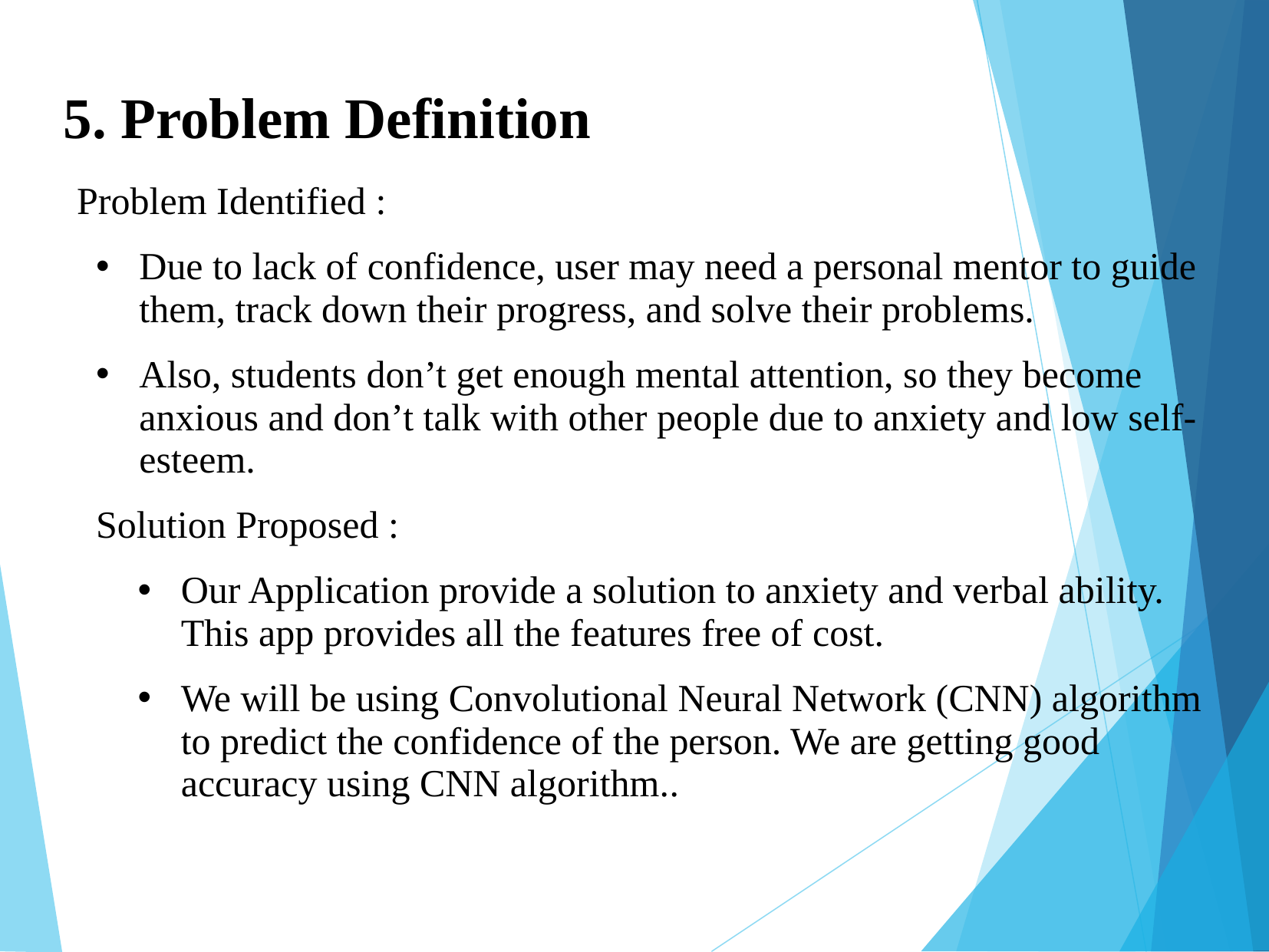

5. Problem Definition
Problem Identified :
Due to lack of confidence, user may need a personal mentor to guide them, track down their progress, and solve their problems.
Also, students don’t get enough mental attention, so they become anxious and don’t talk with other people due to anxiety and low self-esteem.
Solution Proposed :
Our Application provide a solution to anxiety and verbal ability. This app provides all the features free of cost.
We will be using Convolutional Neural Network (CNN) algorithm to predict the confidence of the person. We are getting good accuracy using CNN algorithm..